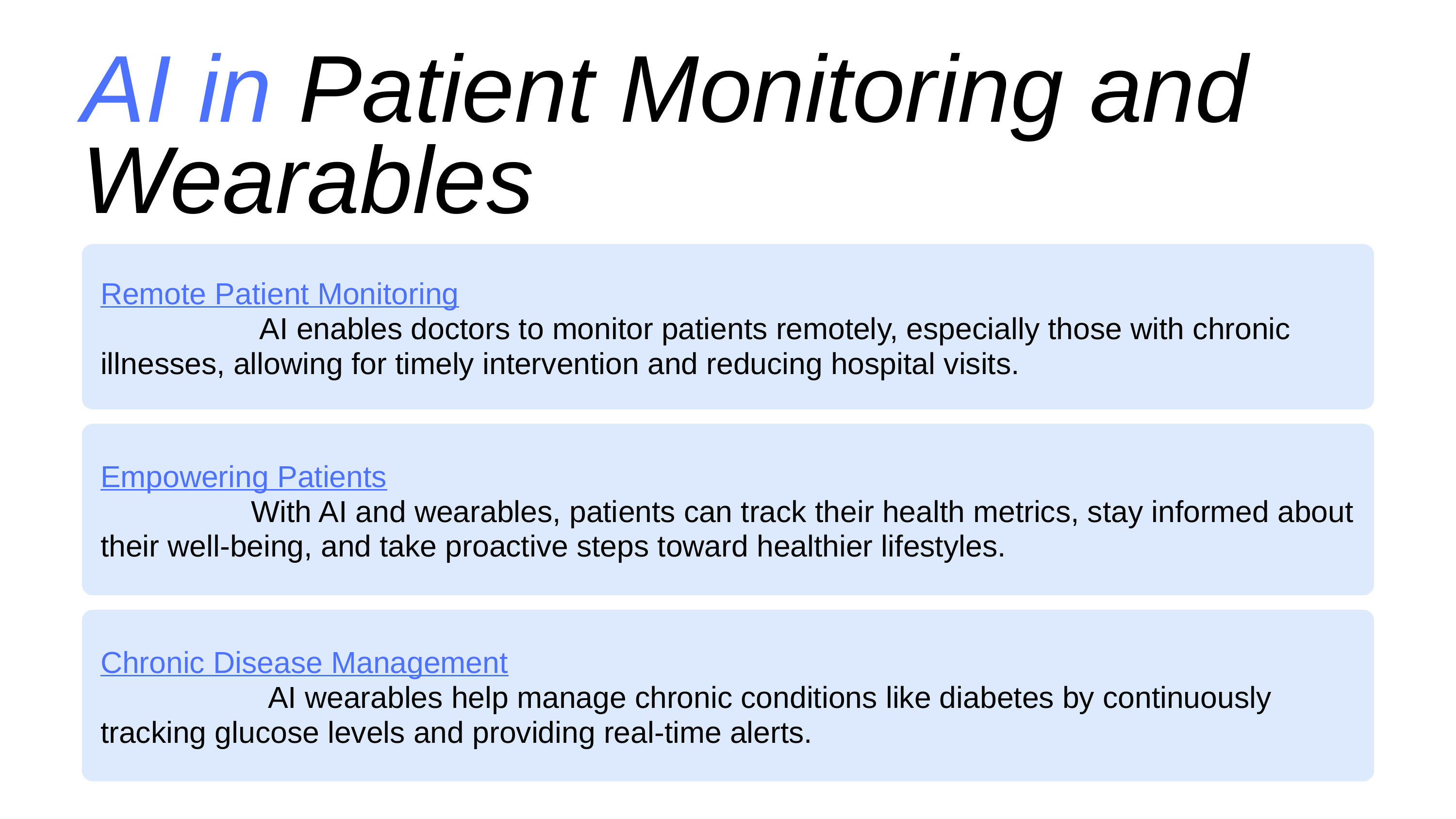

AI in Patient Monitoring and Wearables

Remote Patient Monitoring
                   AI enables doctors to monitor patients remotely, especially those with chronic illnesses, allowing for timely intervention and reducing hospital visits.

Empowering Patients
                  With AI and wearables, patients can track their health metrics, stay informed about their well-being, and take proactive steps toward healthier lifestyles.

Chronic Disease Management
                    AI wearables help manage chronic conditions like diabetes by continuously tracking glucose levels and providing real-time alerts.